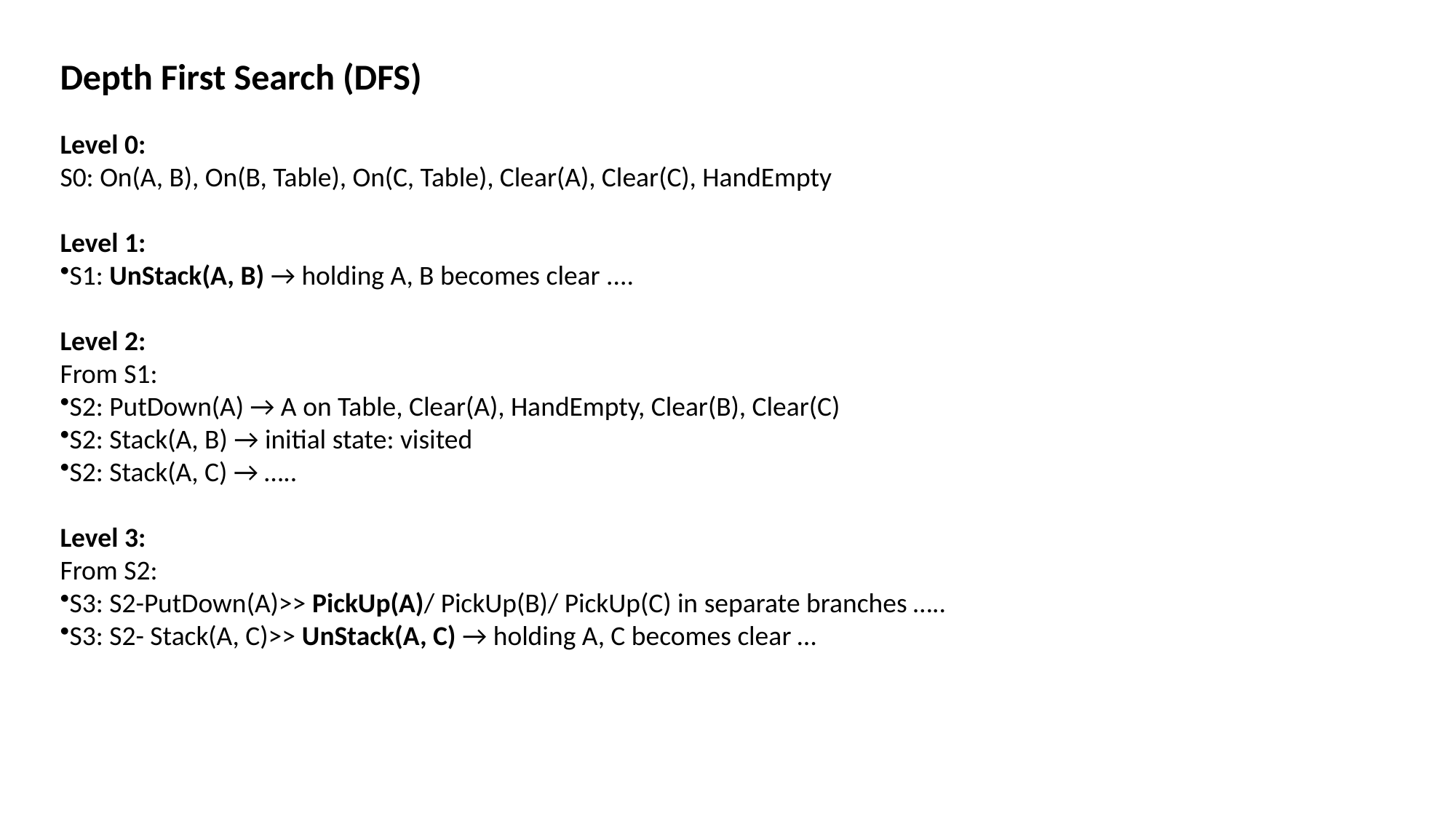

Depth First Search (DFS)
Level 0:
S0: On(A, B), On(B, Table), On(C, Table), Clear(A), Clear(C), HandEmpty

Level 1:
S1: UnStack(A, B) → holding A, B becomes clear ....

Level 2:
From S1:
S2: PutDown(A) → A on Table, Clear(A), HandEmpty, Clear(B), Clear(C)
S2: Stack(A, B) → initial state: visited
S2: Stack(A, C) → …..

Level 3:
From S2:
S3: S2-PutDown(A)>> PickUp(A)/ PickUp(B)/ PickUp(C) in separate branches …..
S3: S2- Stack(A, C)>> UnStack(A, C) → holding A, C becomes clear …